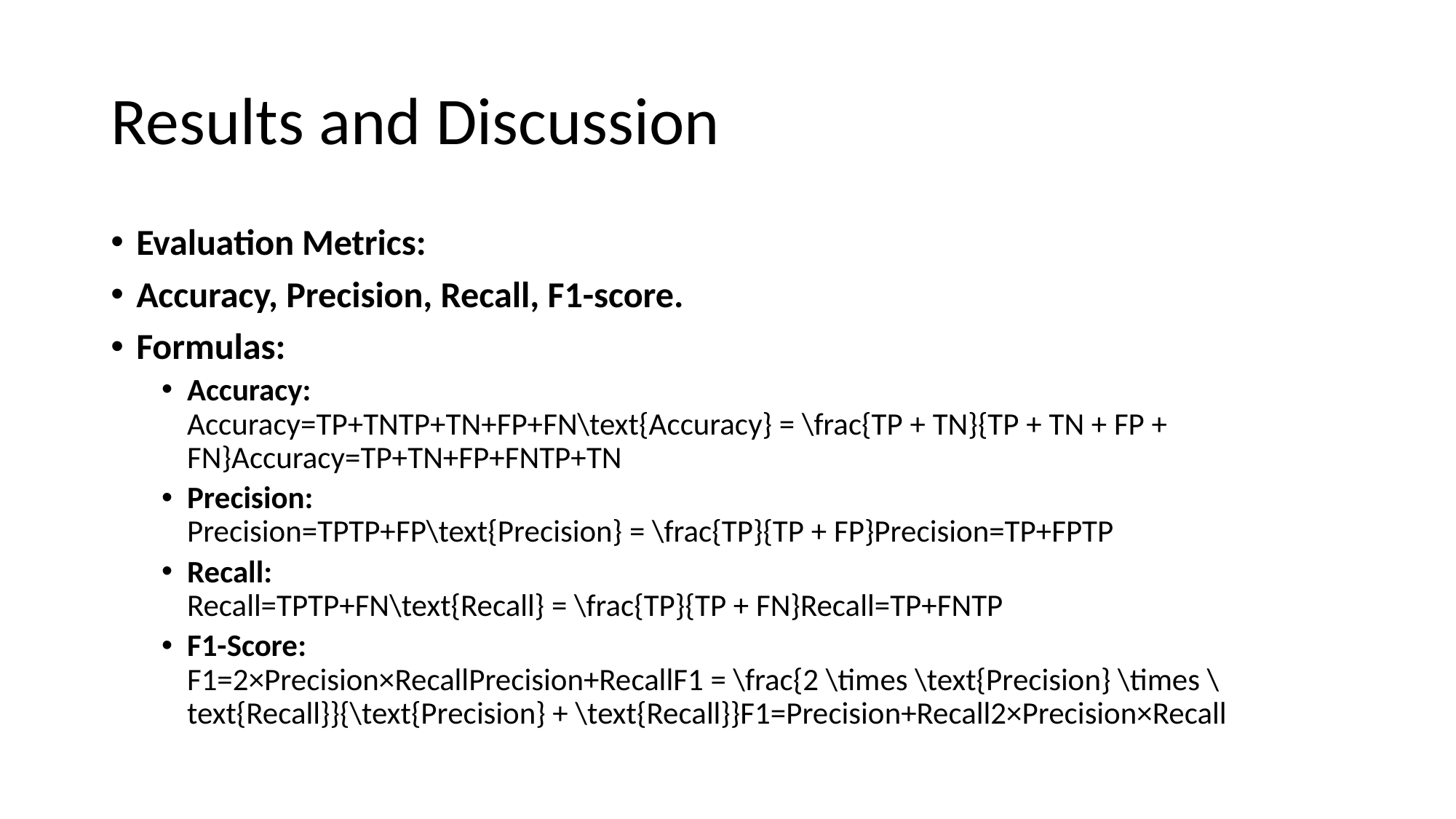

# Results and Discussion
Evaluation Metrics:
Accuracy, Precision, Recall, F1-score.
Formulas:
Accuracy:
Accuracy=TP+TNTP+TN+FP+FN\text{Accuracy} = \frac{TP + TN}{TP + TN + FP + FN}Accuracy=TP+TN+FP+FNTP+TN​
Precision:
Precision=TPTP+FP\text{Precision} = \frac{TP}{TP + FP}Precision=TP+FPTP​
Recall:
Recall=TPTP+FN\text{Recall} = \frac{TP}{TP + FN}Recall=TP+FNTP​
F1-Score:
F1=2×Precision×RecallPrecision+RecallF1 = \frac{2 \times \text{Precision} \times \text{Recall}}{\text{Precision} + \text{Recall}}F1=Precision+Recall2×Precision×Recall​